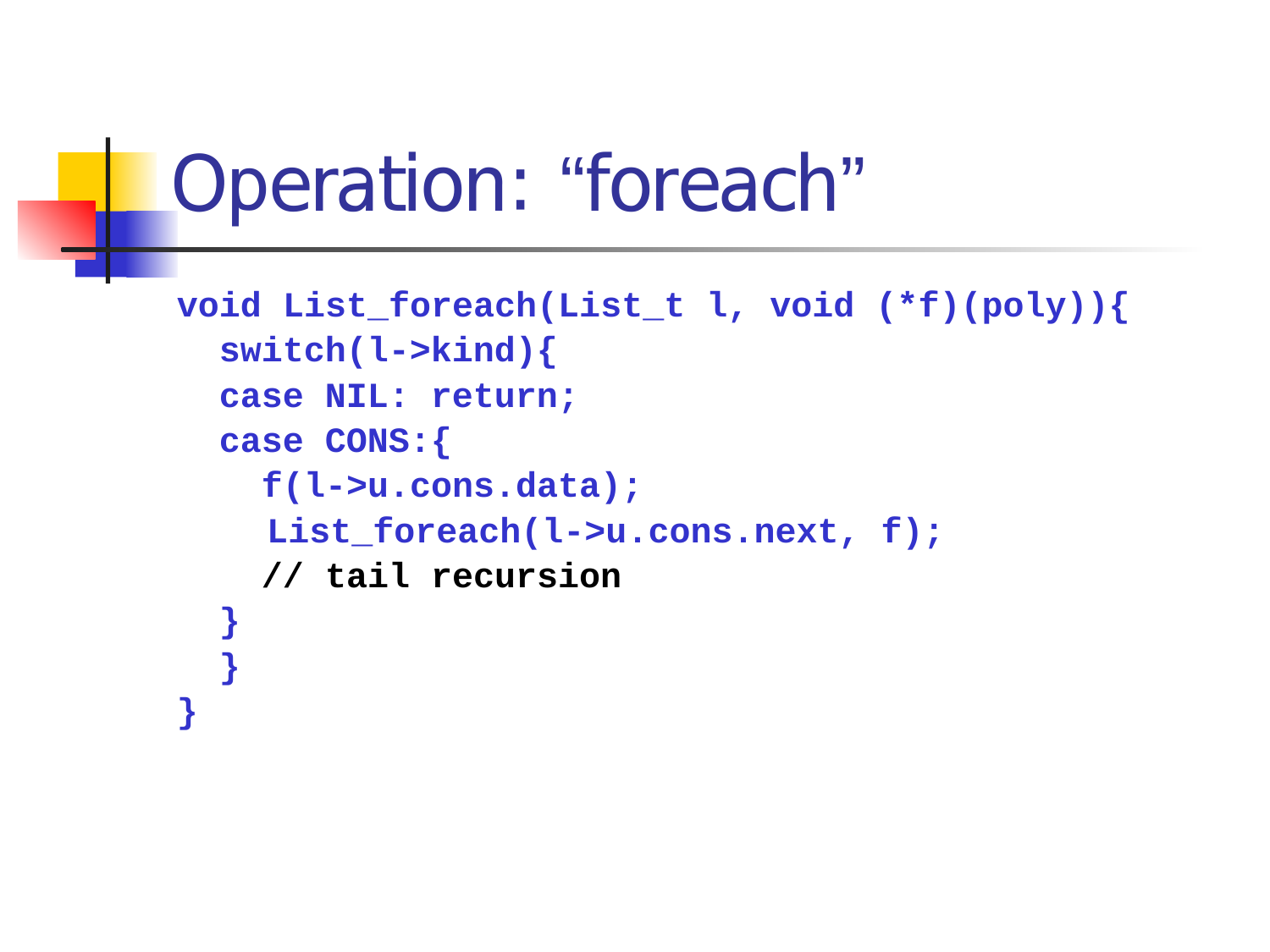

# Operation: “foreach”
void List_foreach(List_t l, void (*f)(poly)){
  switch(l->kind){
  case NIL: return;
  case CONS:{
    f(l->u.cons.data);
	  List_foreach(l->u.cons.next, f);
    // tail recursion
  }
  }
}